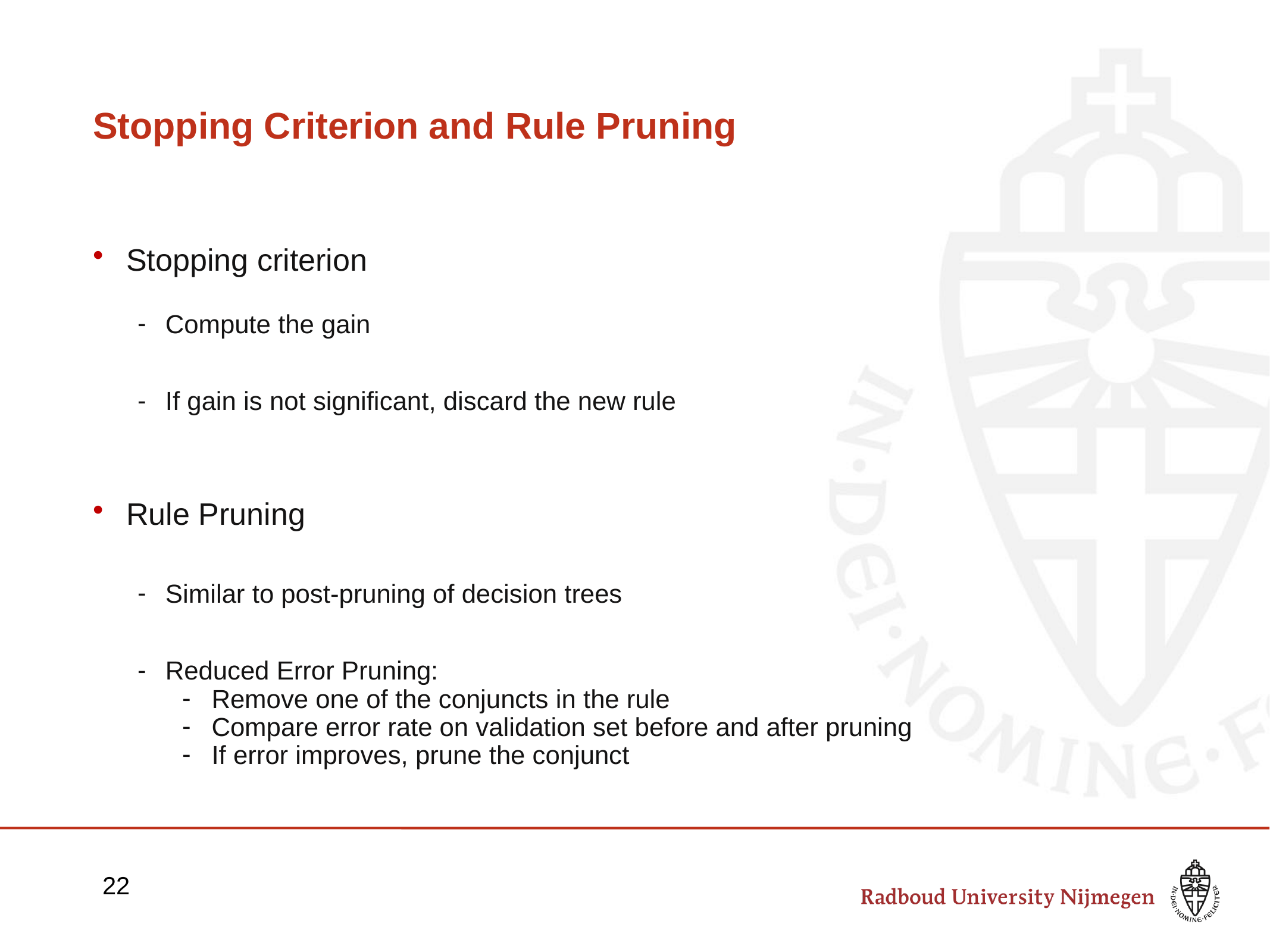

# Stopping Criterion and Rule Pruning

Stopping criterion

Compute the gain

If gain is not significant, discard the new rule

Rule Pruning

Similar to post-pruning of decision trees

Reduced Error Pruning:
 Remove one of the conjuncts in the rule
 Compare error rate on validation set before and after pruning
 If error improves, prune the conjunct

22